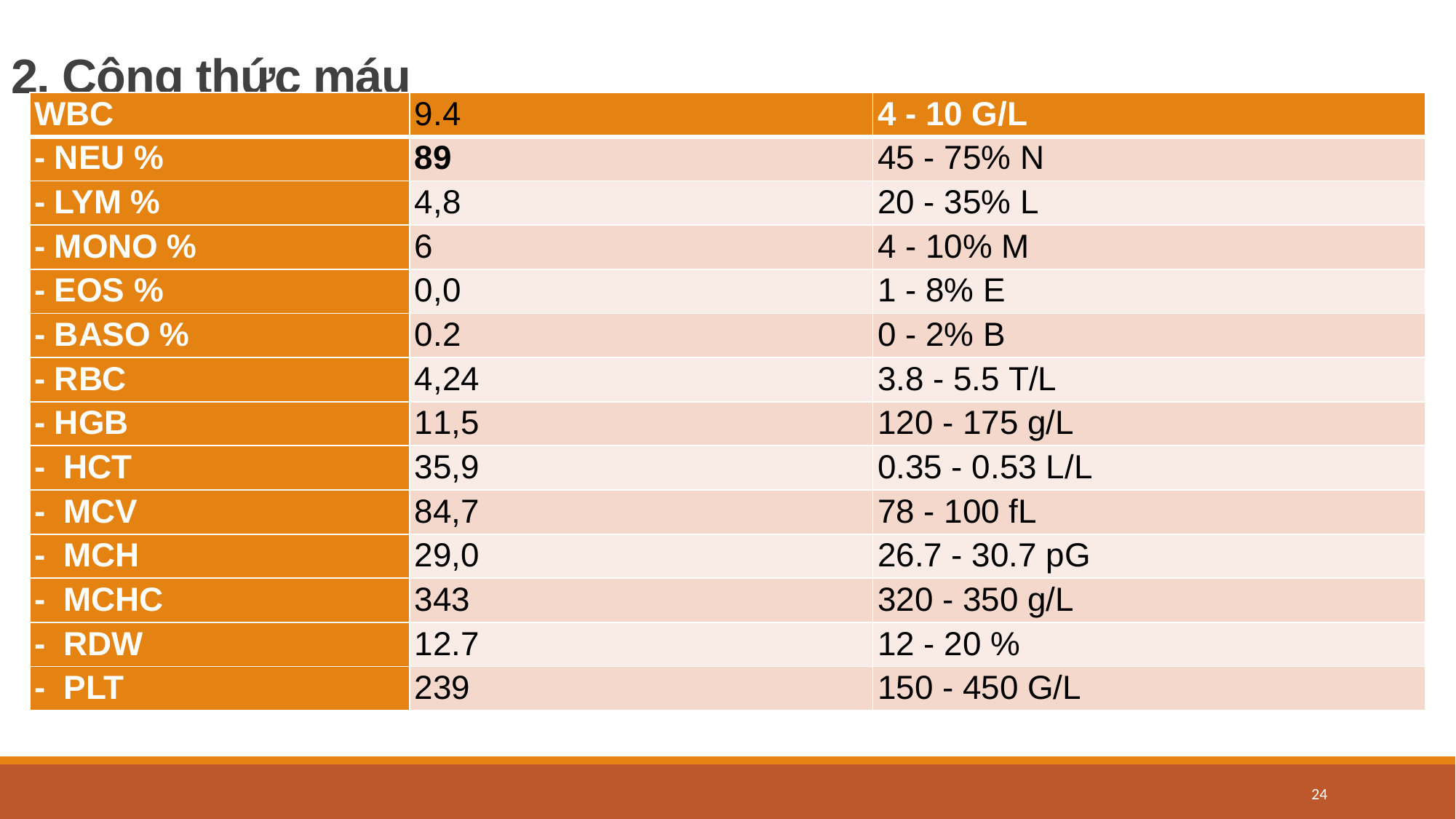

# 2. Công thức máu
| WBC | 9.4 | 4 - 10 G/L |
| --- | --- | --- |
| - NEU % | 89 | 45 - 75% N |
| - LYM % | 4,8 | 20 - 35% L |
| - MONO % | 6 | 4 - 10% M |
| - EOS % | 0,0 | 1 - 8% E |
| - BASO % | 0.2 | 0 - 2% B |
| - RBC | 4,24 | 3.8 - 5.5 T/L |
| - HGB | 11,5 | 120 - 175 g/L |
| -  HCT | 35,9 | 0.35 - 0.53 L/L |
| -  MCV | 84,7 | 78 - 100 fL |
| -  MCH | 29,0 | 26.7 - 30.7 pG |
| -  MCHC | 343 | 320 - 350 g/L |
| -  RDW | 12.7 | 12 - 20 % |
| -  PLT | 239 | 150 - 450 G/L |

24